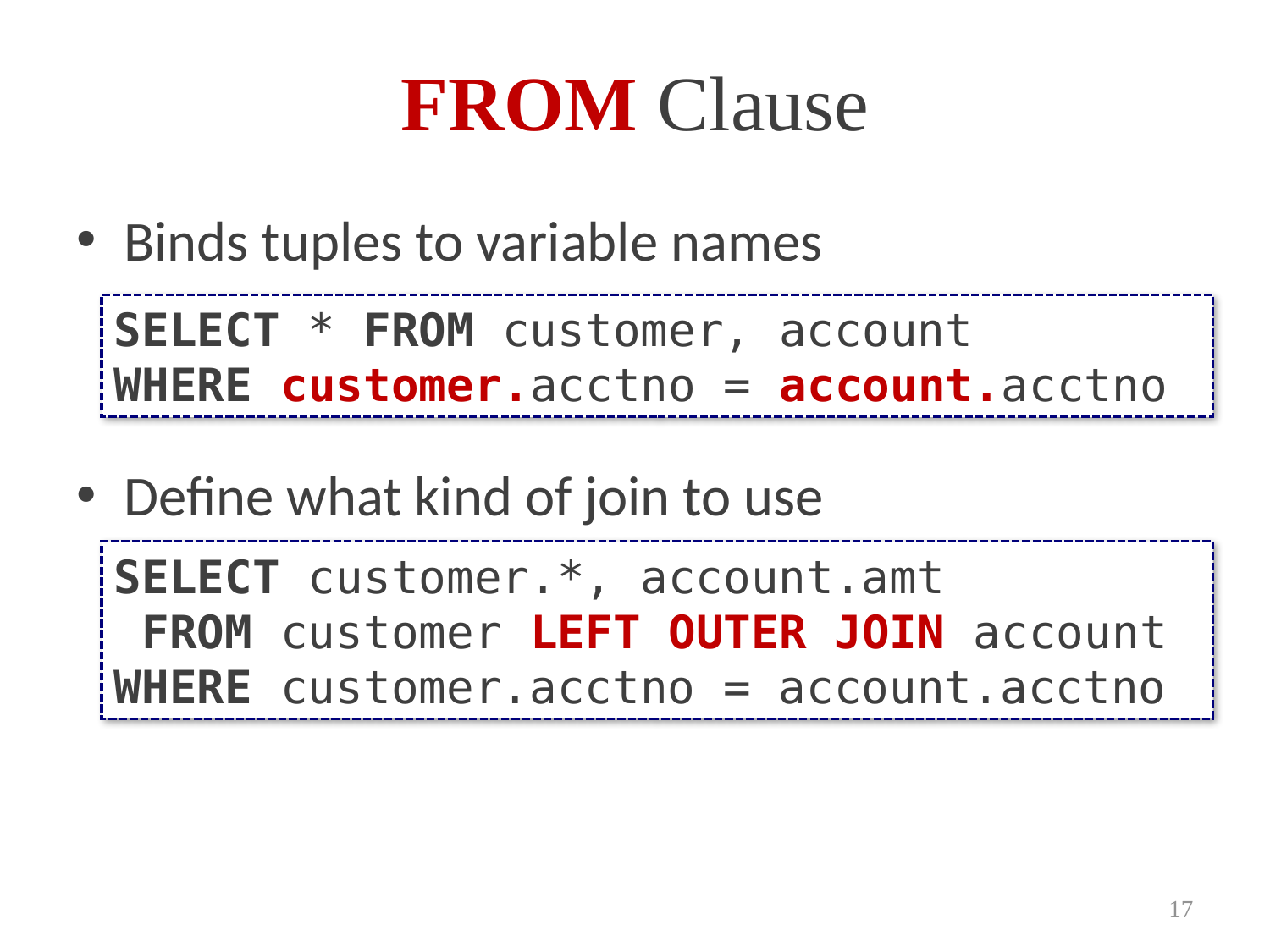

# FROM Clause
Binds tuples to variable names

Define what kind of join to use

SELECT * FROM customer, account
WHERE customer.acctno = account.acctno
SELECT customer.*, account.amt
 FROM customer LEFT OUTER JOIN account
WHERE customer.acctno = account.acctno

17